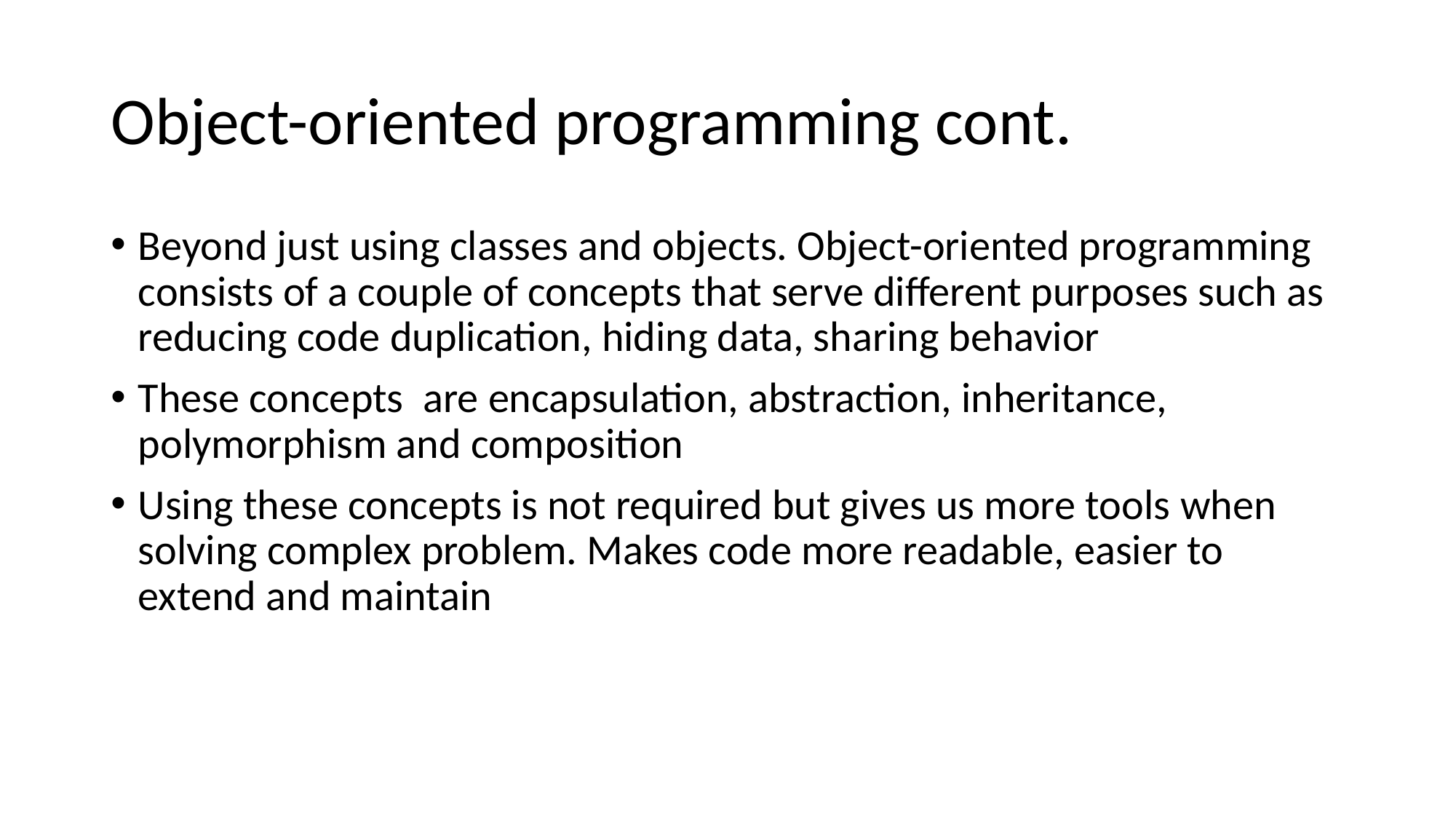

# Object-oriented programming cont.
Beyond just using classes and objects. Object-oriented programming consists of a couple of concepts that serve different purposes such as reducing code duplication, hiding data, sharing behavior
These concepts  are encapsulation, abstraction, inheritance, polymorphism and composition
Using these concepts is not required but gives us more tools when solving complex problem. Makes code more readable, easier to extend and maintain